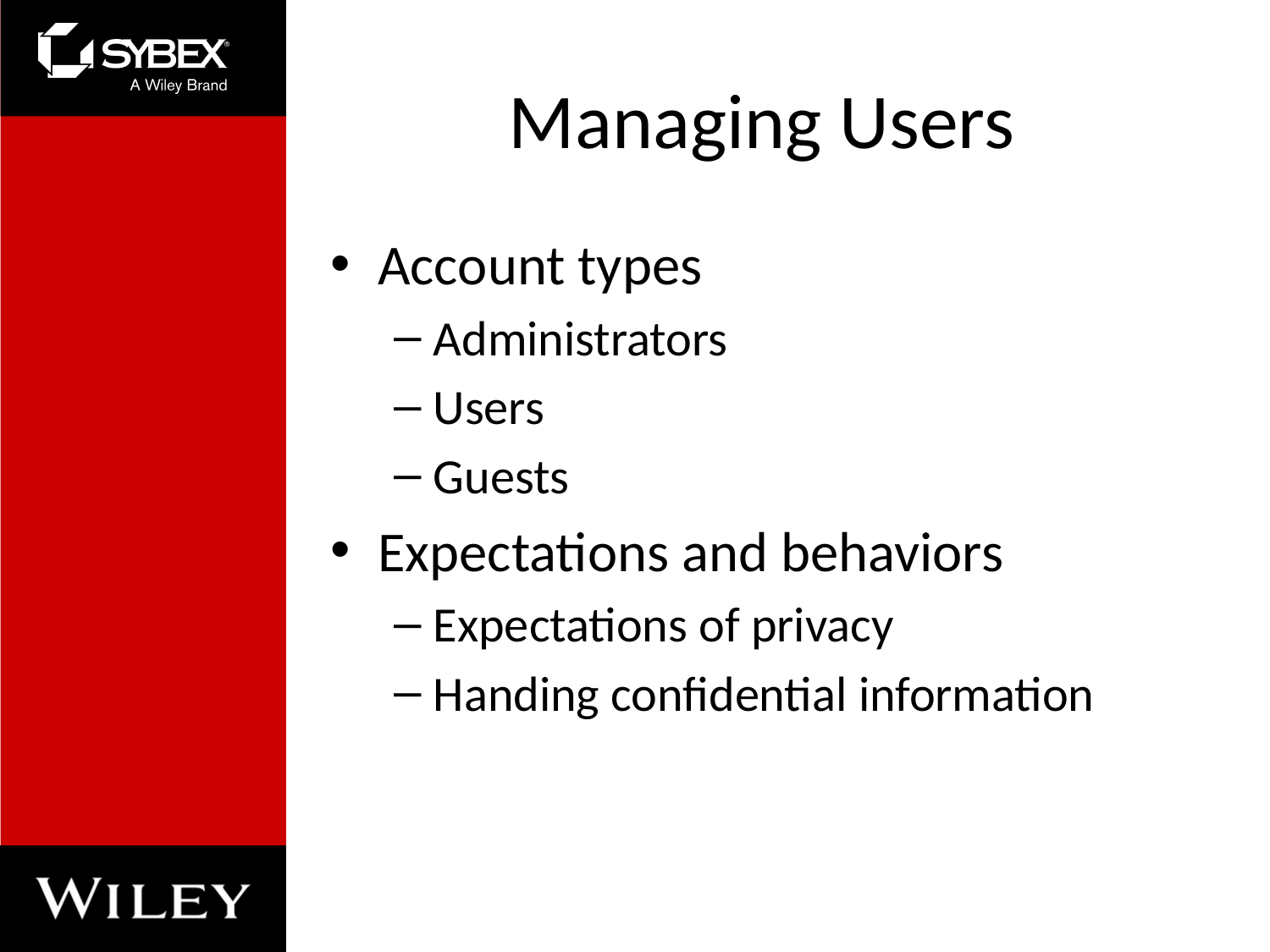

# Managing Users
Account types
Administrators
Users
Guests
Expectations and behaviors
Expectations of privacy
Handing confidential information